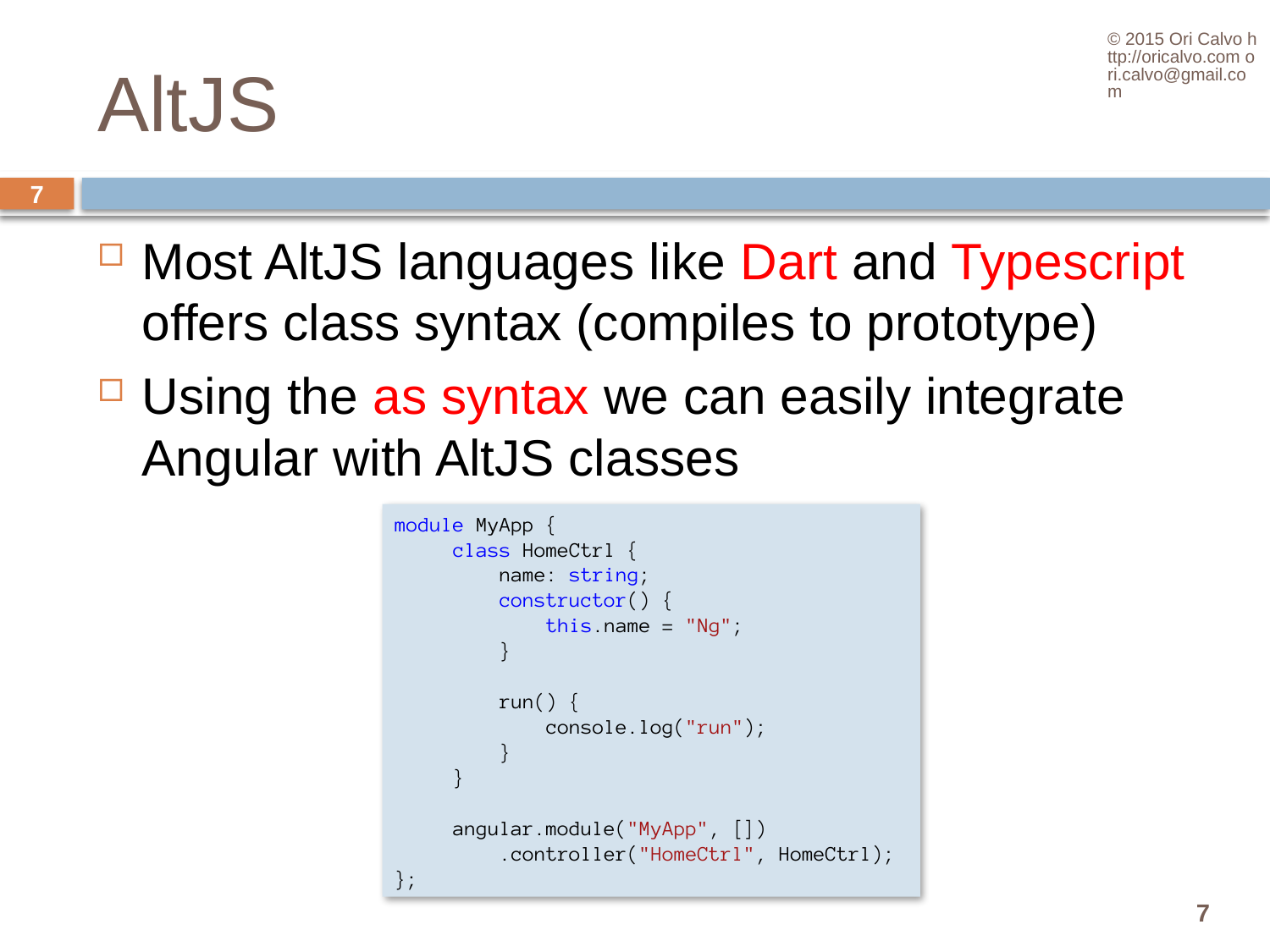

© 2015 Ori Calvo http://oricalvo.com ori.calvo@gmail.com
# AltJS
7
Most AltJS languages like Dart and Typescript offers class syntax (compiles to prototype)
Using the as syntax we can easily integrate Angular with AltJS classes
module MyApp {
     class HomeCtrl {
         name: string;
         constructor() {
             this.name = "Ng";
         }

         run() {
             console.log("run");
         }
     }

     angular.module("MyApp", [])
         .controller("HomeCtrl", HomeCtrl);
};